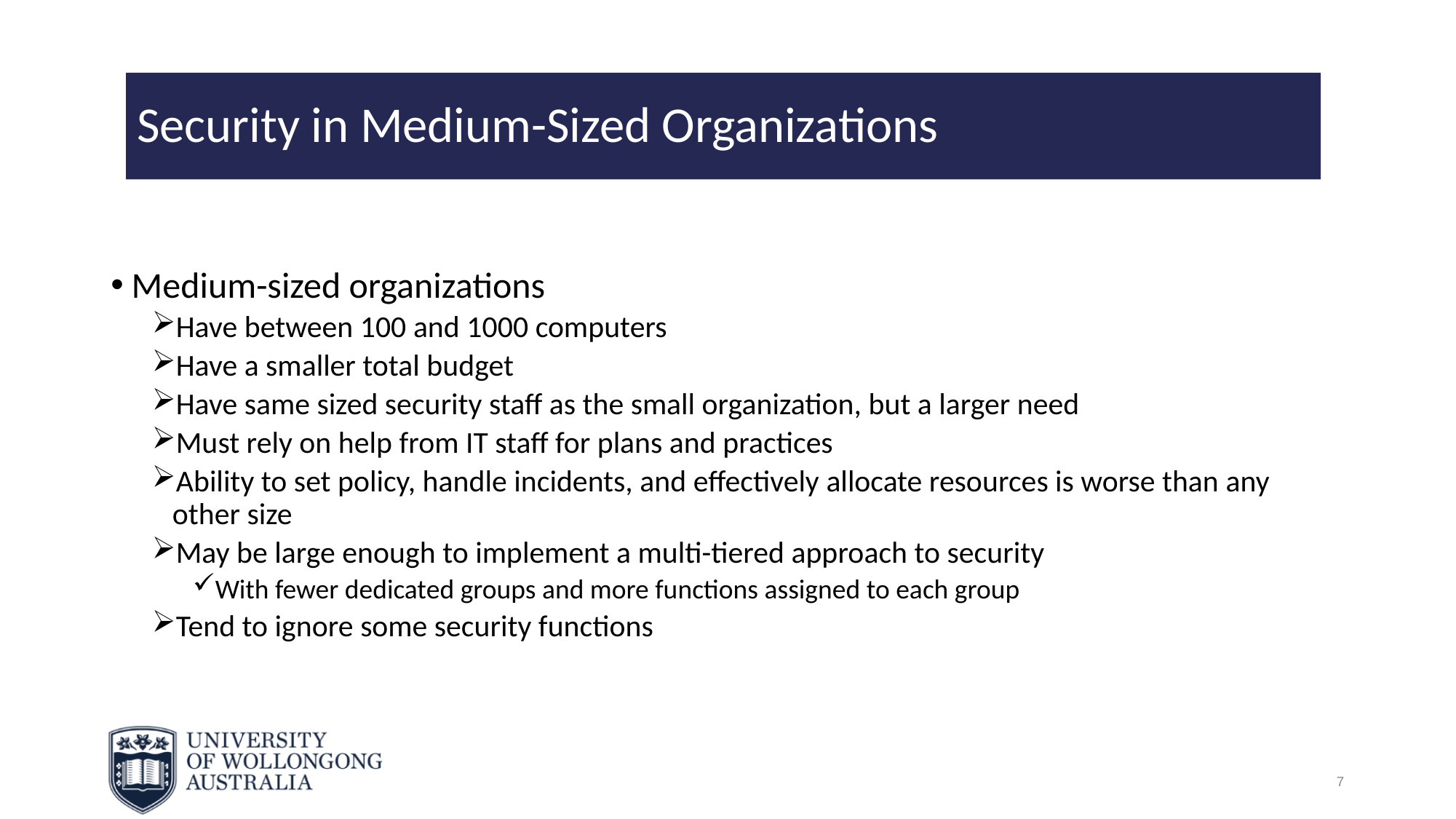

# Security in Medium-Sized Organizations
Medium-sized organizations
Have between 100 and 1000 computers
Have a smaller total budget
Have same sized security staff as the small organization, but a larger need
Must rely on help from IT staff for plans and practices
Ability to set policy, handle incidents, and effectively allocate resources is worse than any other size
May be large enough to implement a multi-tiered approach to security
With fewer dedicated groups and more functions assigned to each group
Tend to ignore some security functions

7